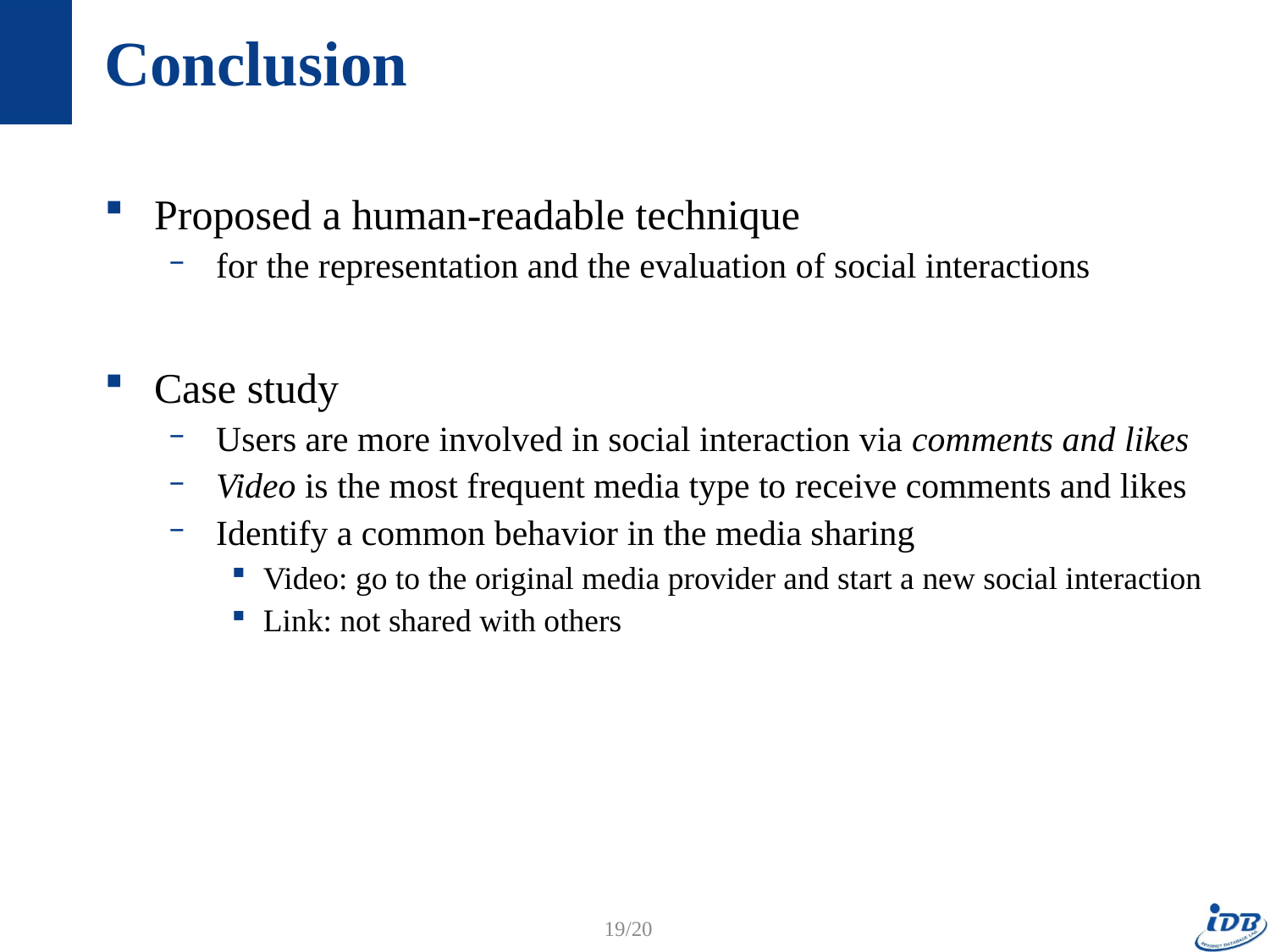

# Conclusion
Proposed a human-readable technique
for the representation and the evaluation of social interactions

Case study
Users are more involved in social interaction via comments and likes
Video is the most frequent media type to receive comments and likes
Identify a common behavior in the media sharing
Video: go to the original media provider and start a new social interaction
Link: not shared with others

19/20